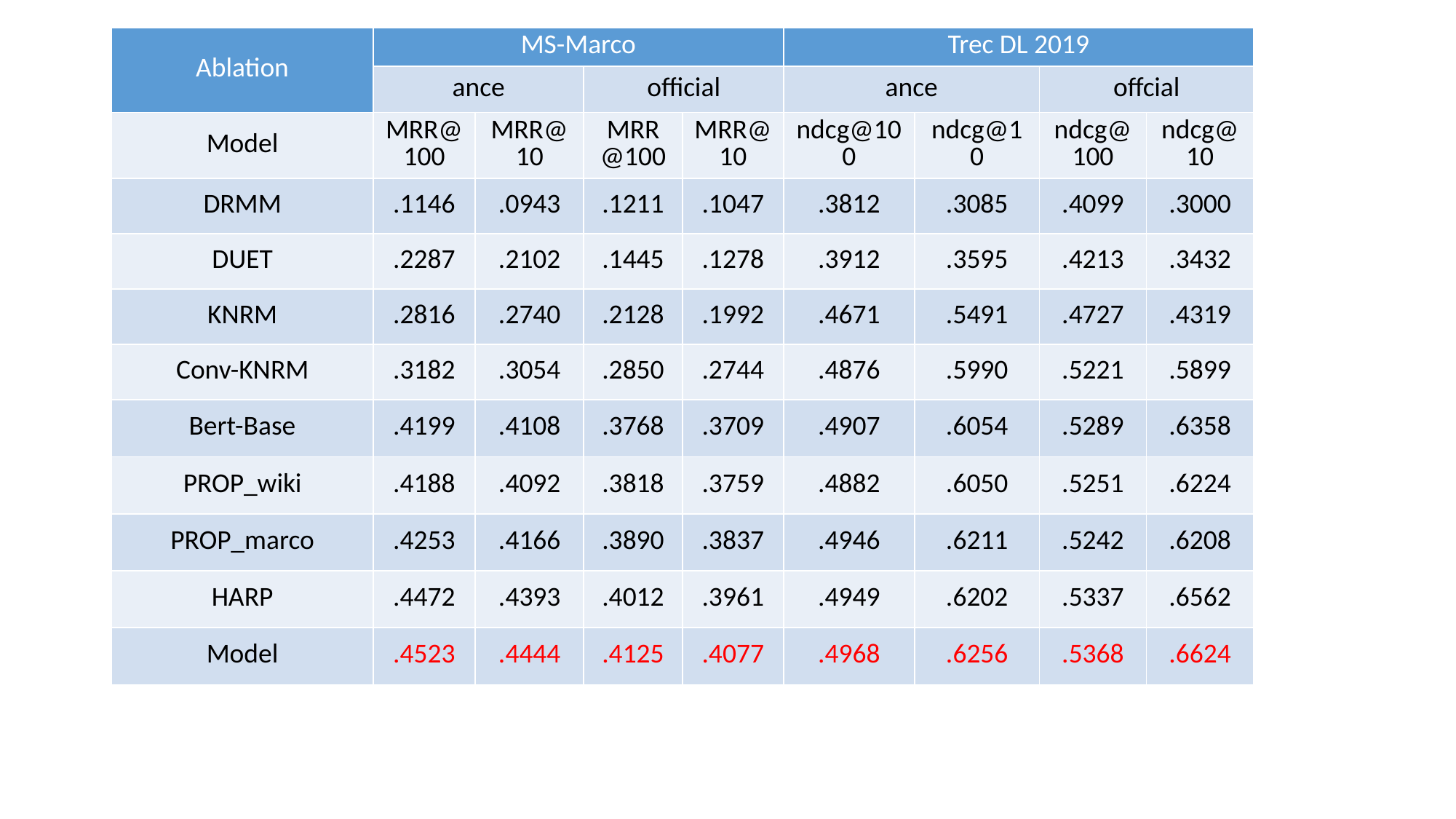

| Ablation | MS-Marco |  |  |  | Trec DL 2019 |  |  |  |
| --- | --- | --- | --- | --- | --- | --- | --- | --- |
|  | ance |  | official |  | ance |  | offcial |  |
| Model | MRR@100 | MRR@10 | MRR@100 | MRR@10 | ndcg@100 | ndcg@10 | ndcg@100 | ndcg@10 |
| DRMM | .1146 | .0943 | .1211 | .1047 | .3812 | .3085 | .4099 | .3000 |
| DUET | .2287 | .2102 | .1445 | .1278 | .3912 | .3595 | .4213 | .3432 |
| KNRM | .2816 | .2740 | .2128 | .1992 | .4671 | .5491 | .4727 | .4319 |
| Conv-KNRM | .3182 | .3054 | .2850 | .2744 | .4876 | .5990 | .5221 | .5899 |
| Bert-Base | .4199 | .4108 | .3768 | .3709 | .4907 | .6054 | .5289 | .6358 |
| PROP\_wiki | .4188 | .4092 | .3818 | .3759 | .4882 | .6050 | .5251 | .6224 |
| PROP\_marco | .4253 | .4166 | .3890 | .3837 | .4946 | .6211 | .5242 | .6208 |
| HARP | .4472 | .4393 | .4012 | .3961 | .4949 | .6202 | .5337 | .6562 |
| Model | .4523 | .4444 | .4125 | .4077 | .4968 | .6256 | .5368 | .6624 |